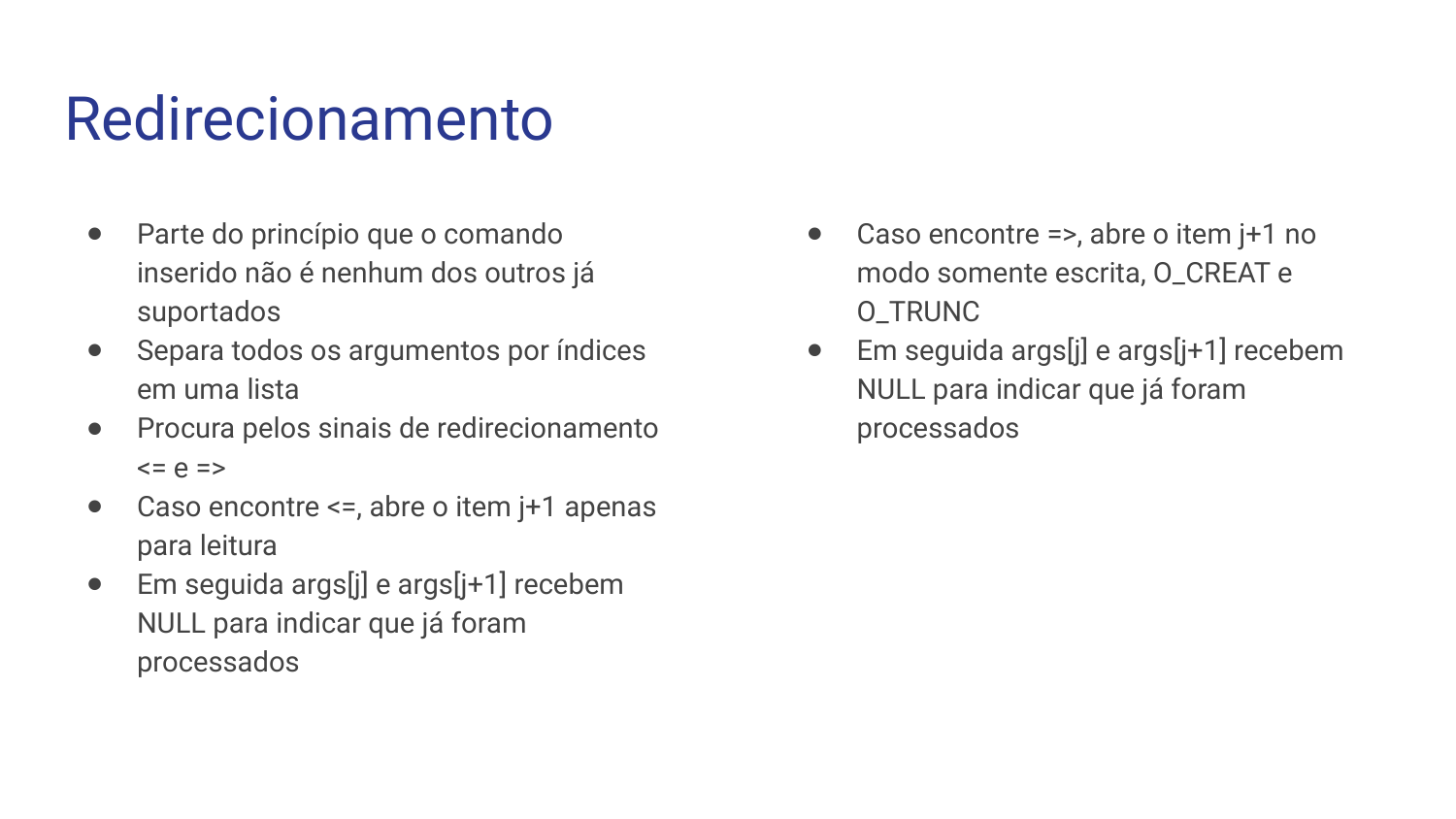

# Redirecionamento
Parte do princípio que o comando inserido não é nenhum dos outros já suportados
Separa todos os argumentos por índices em uma lista
Procura pelos sinais de redirecionamento <= e =>
Caso encontre <=, abre o item j+1 apenas para leitura
Em seguida args[j] e args[j+1] recebem NULL para indicar que já foram processados
Caso encontre =>, abre o item j+1 no modo somente escrita, O_CREAT e O_TRUNC
Em seguida args[j] e args[j+1] recebem NULL para indicar que já foram processados